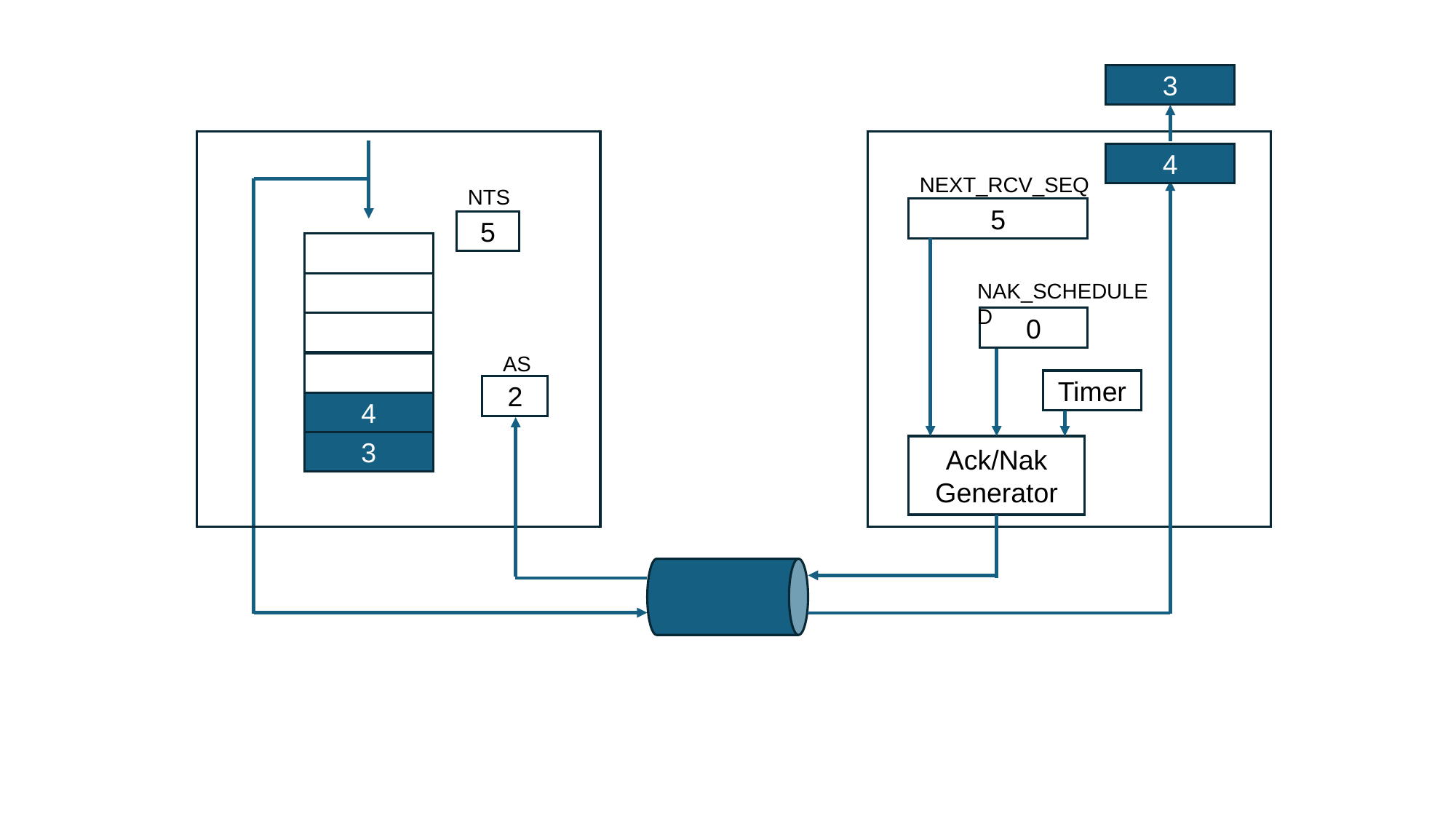

3

4
NEXT_RCV_SEQ
NTS
5
5

NAK_SCHEDULED

0

AS

Timer
2
4
3
Ack/Nak
Generator